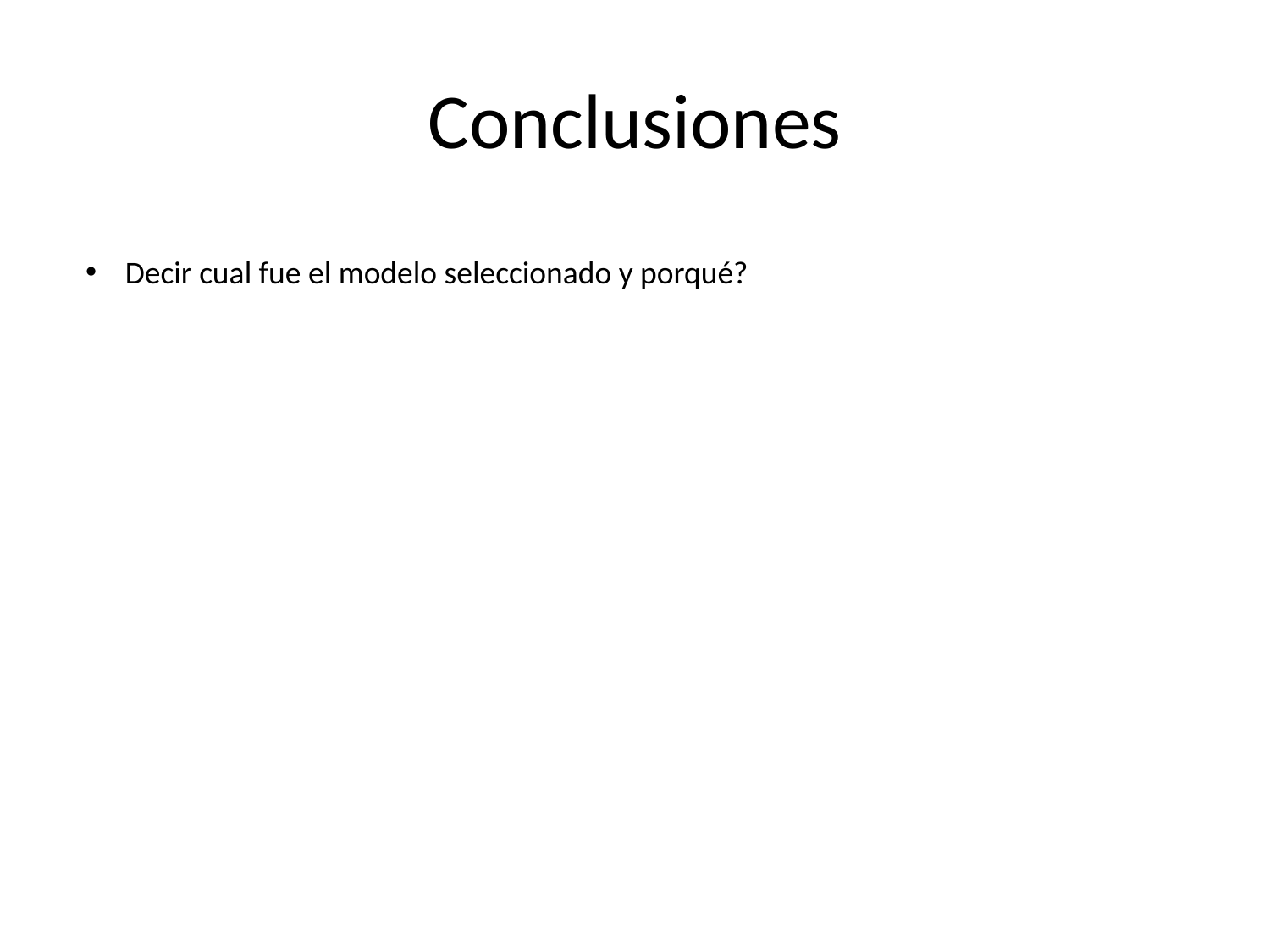

# Conclusiones
Decir cual fue el modelo seleccionado y porqué?